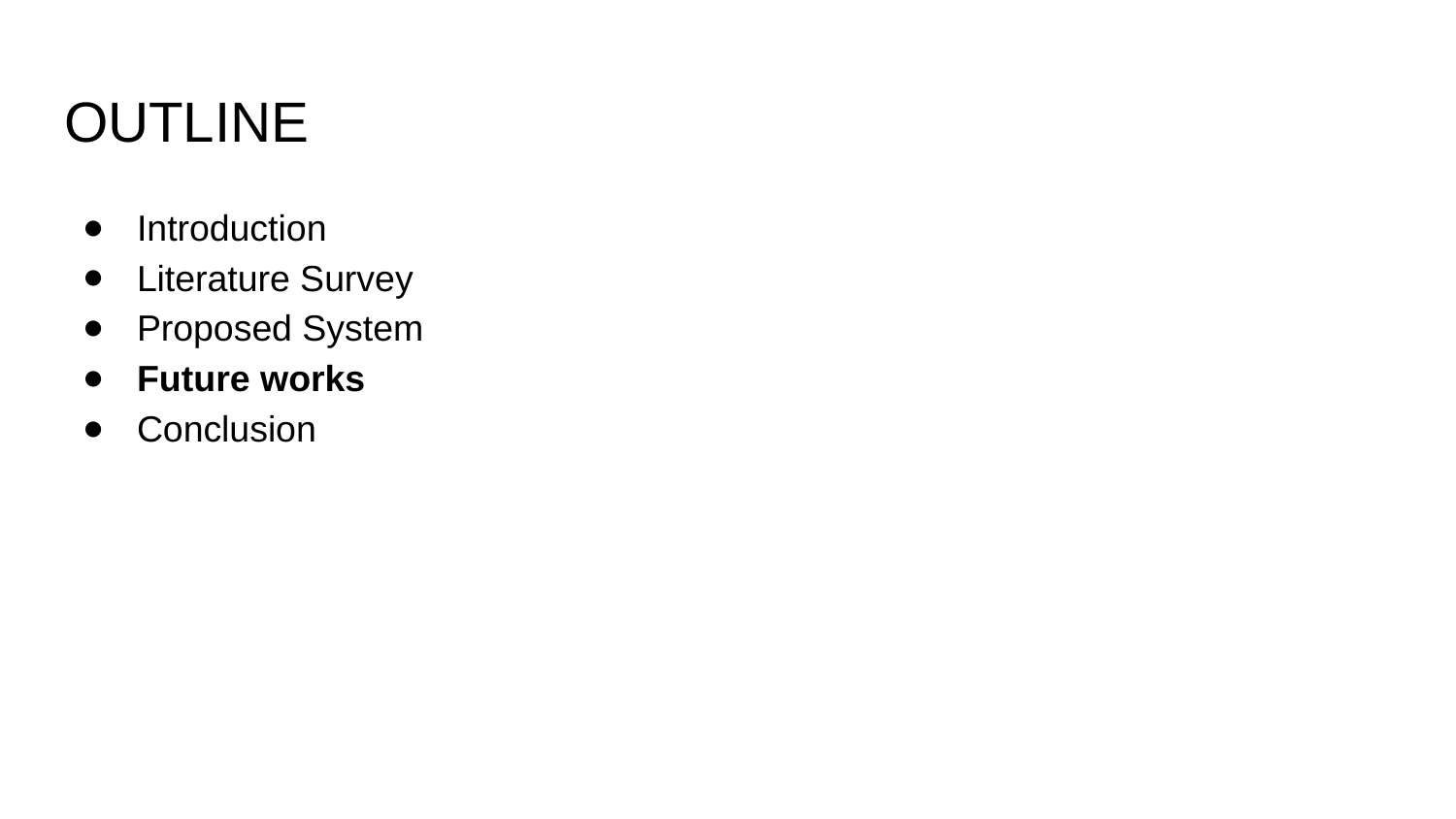

# OUTLINE
Introduction
Literature Survey
Proposed System
Future works
Conclusion